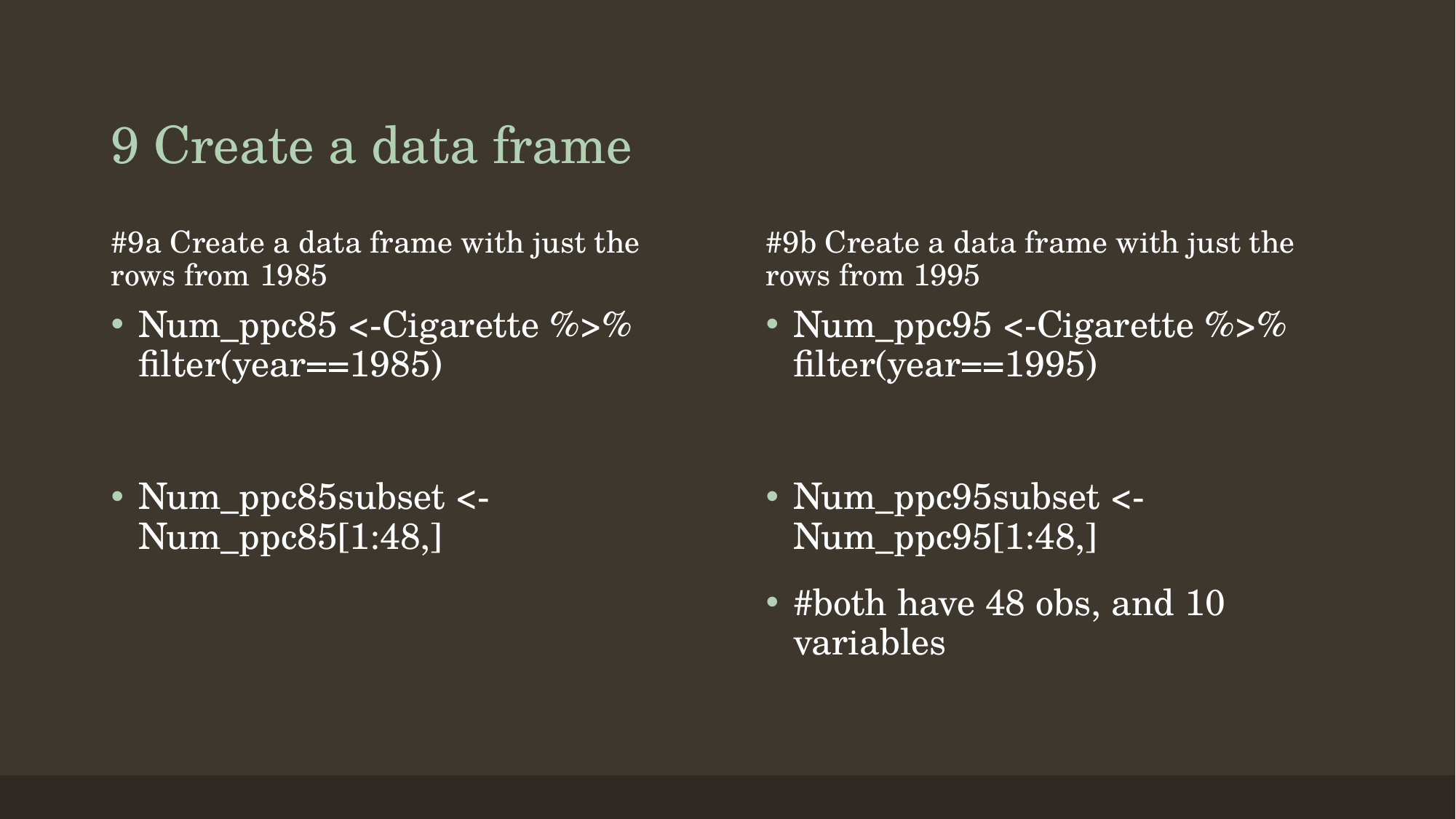

# 9 Create a data frame
#9a Create a data frame with just the rows from 1985
#9b Create a data frame with just the rows from 1995
Num_ppc85 <-Cigarette %>% filter(year==1985)

Num_ppc85subset <- Num_ppc85[1:48,]
Num_ppc95 <-Cigarette %>% filter(year==1995)

Num_ppc95subset <- Num_ppc95[1:48,]
#both have 48 obs, and 10 variables